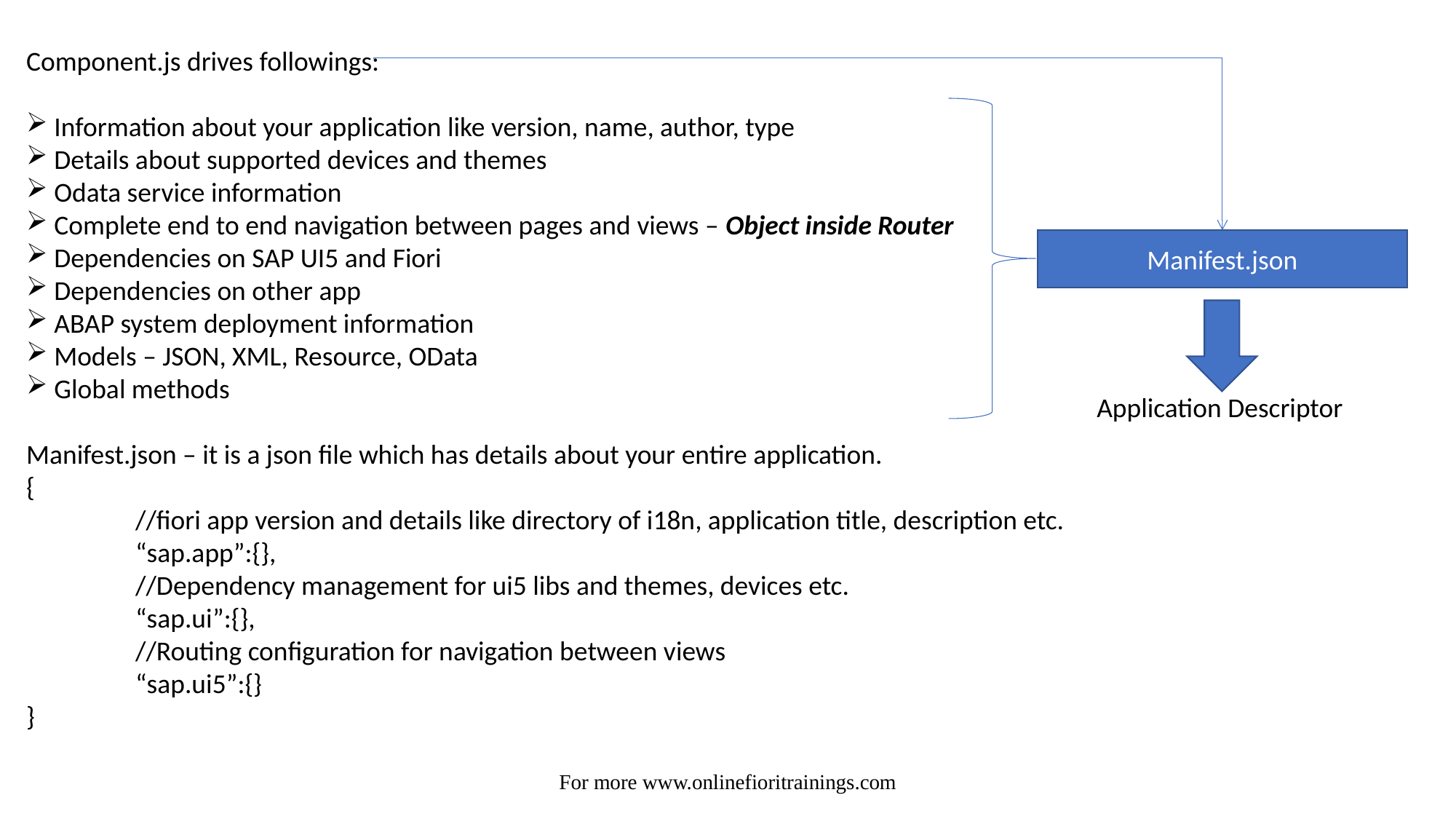

Component.js drives followings:

 Information about your application like version, name, author, type
 Details about supported devices and themes
 Odata service information
 Complete end to end navigation between pages and views – Object inside Router
 Dependencies on SAP UI5 and Fiori
 Dependencies on other app
 ABAP system deployment information
 Models – JSON, XML, Resource, OData
 Global methods

Manifest.json – it is a json file which has details about your entire application.
{
	//fiori app version and details like directory of i18n, application title, description etc.
	“sap.app”:{},
	//Dependency management for ui5 libs and themes, devices etc.
	“sap.ui”:{},
	//Routing configuration for navigation between views
	“sap.ui5”:{}
}

Manifest.json

     Application Descriptor
For more www.onlinefioritrainings.com